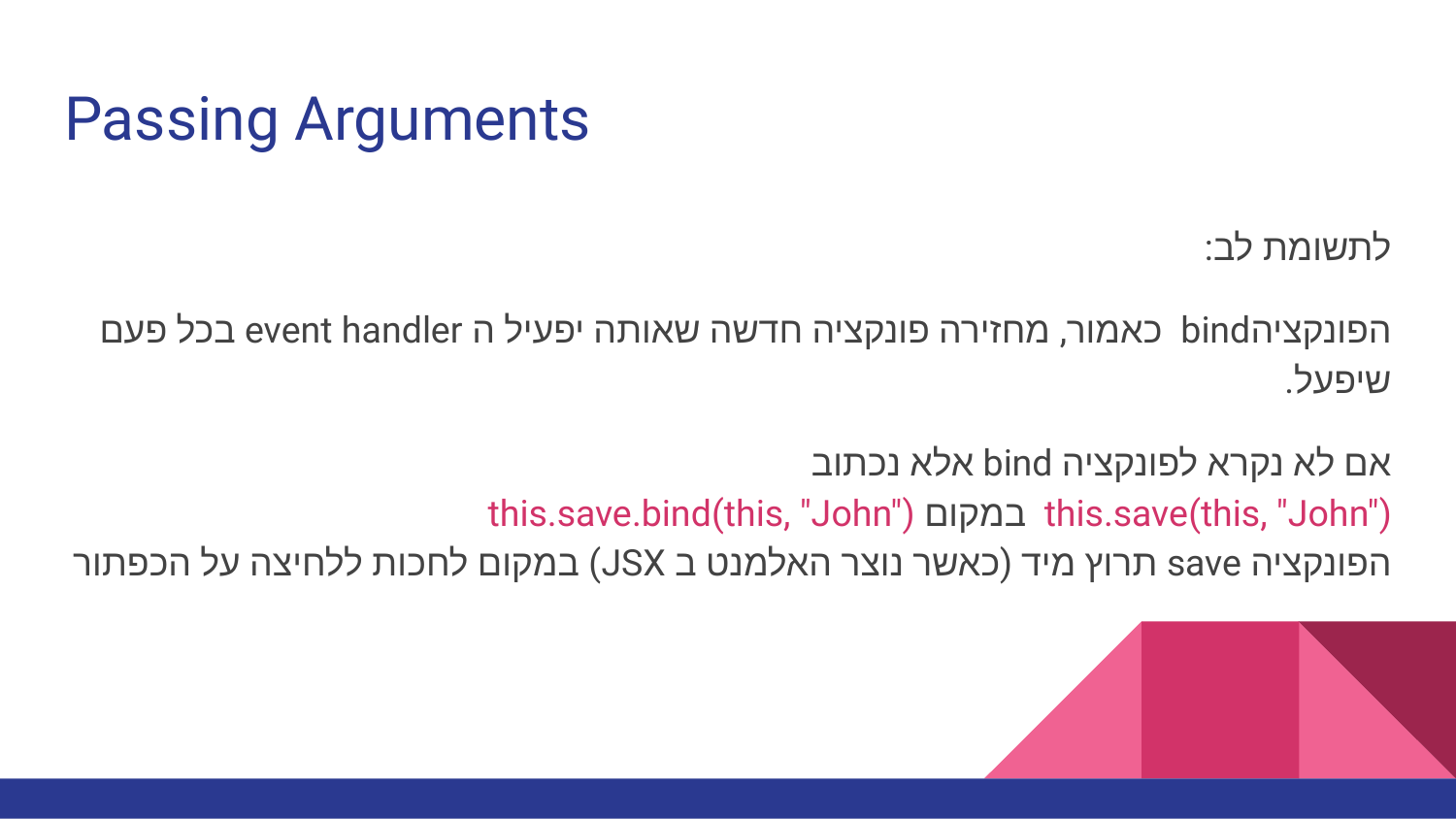

# Passing Arguments
לתשומת לב:
הפונקציהbind  כאמור, מחזירה פונקציה חדשה שאותה יפעיל ה event handler בכל פעם שיפעל.
אם לא נקרא לפונקציה bind אלא נכתוב
this.save(this, "John")  במקום this.save.bind(this, "John")
הפונקציה save תרוץ מיד (כאשר נוצר האלמנט ב JSX) במקום לחכות ללחיצה על הכפתור